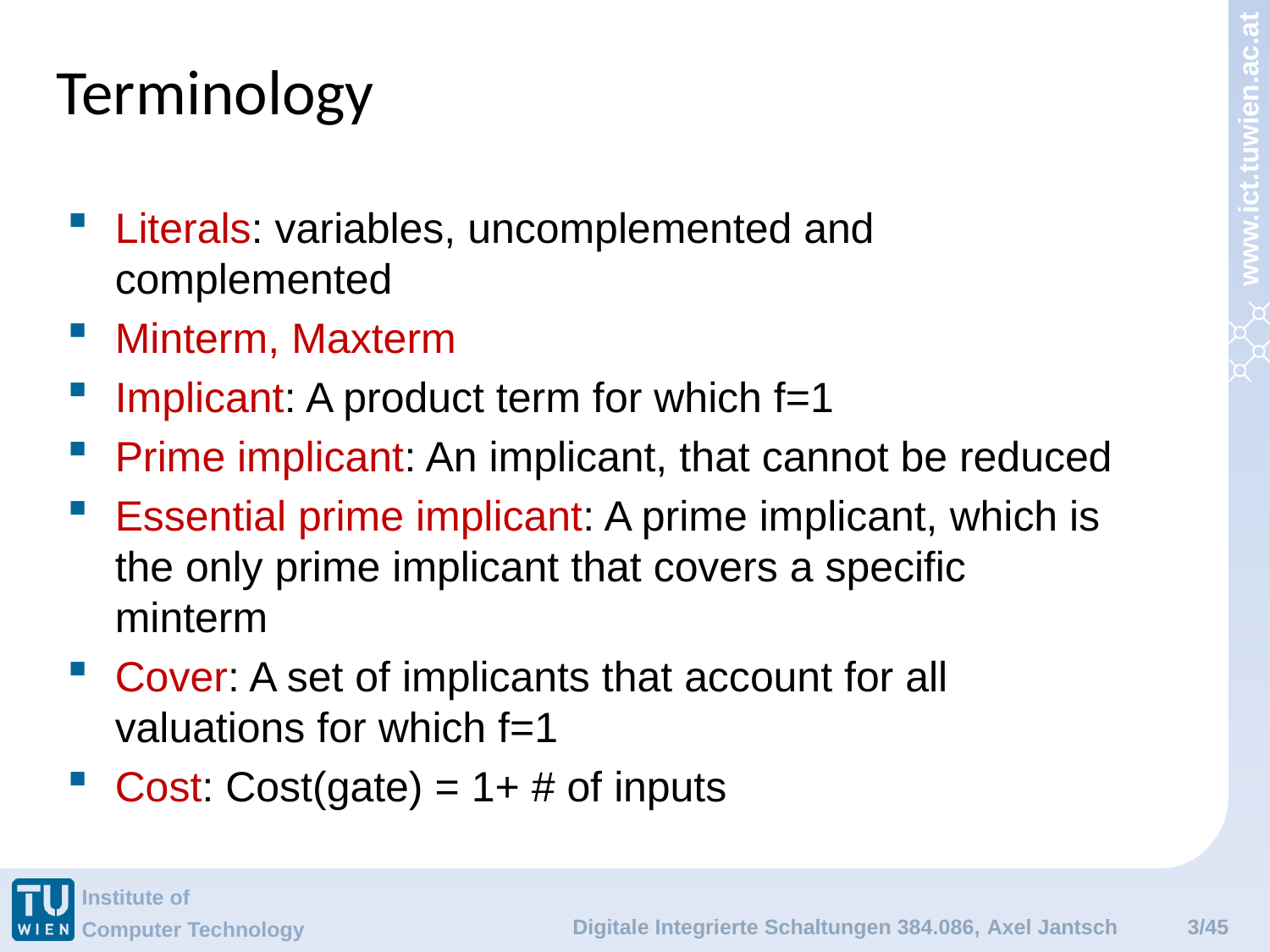

# Terminology
Literals: variables, uncomplemented and complemented
Minterm, Maxterm
Implicant: A product term for which f=1
Prime implicant: An implicant, that cannot be reduced
Essential prime implicant: A prime implicant, which is the only prime implicant that covers a specific minterm
Cover: A set of implicants that account for all valuations for which f=1
Cost: Cost(gate) = 1+ # of inputs
Digitale Integrierte Schaltungen 384.086, Axel Jantsch